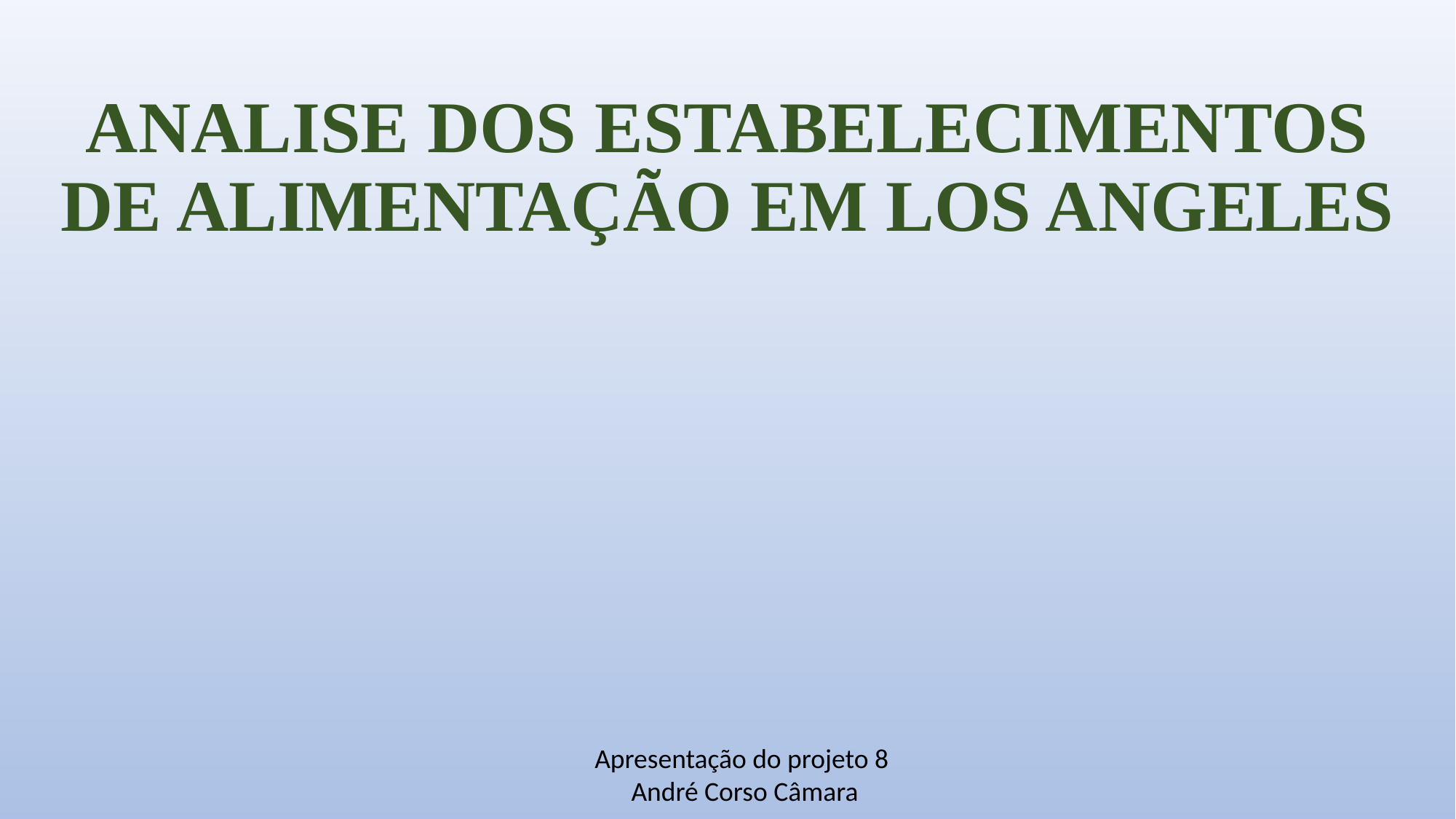

# ANALISE DOS ESTABELECIMENTOS DE ALIMENTAÇÃO EM LOS ANGELES
Apresentação do projeto 8
 André Corso Câmara